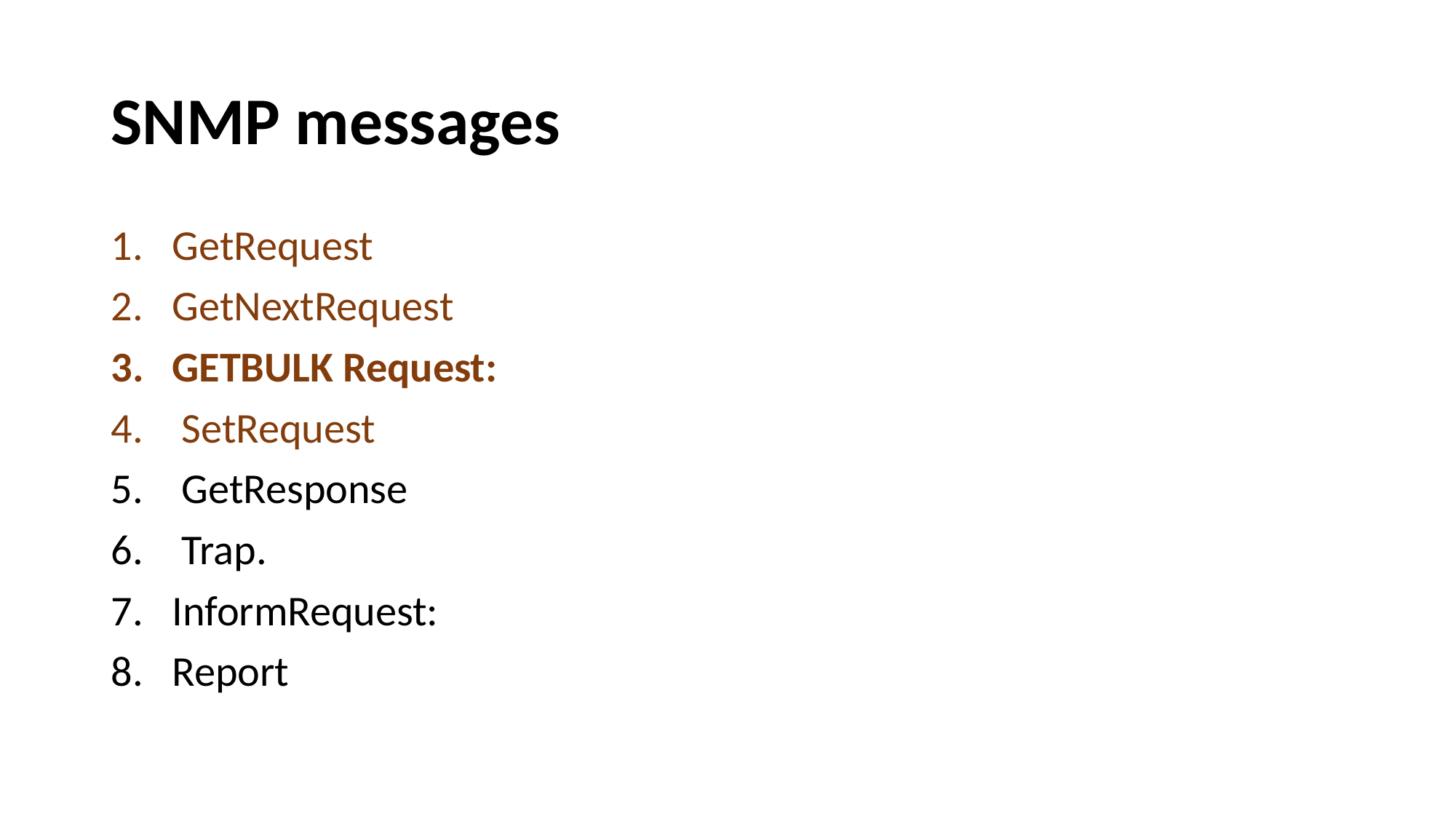

# SNMP messages
GetRequest
GetNextRequest
GETBULK Request:
 SetRequest
 GetResponse
 Trap.
InformRequest:
Report